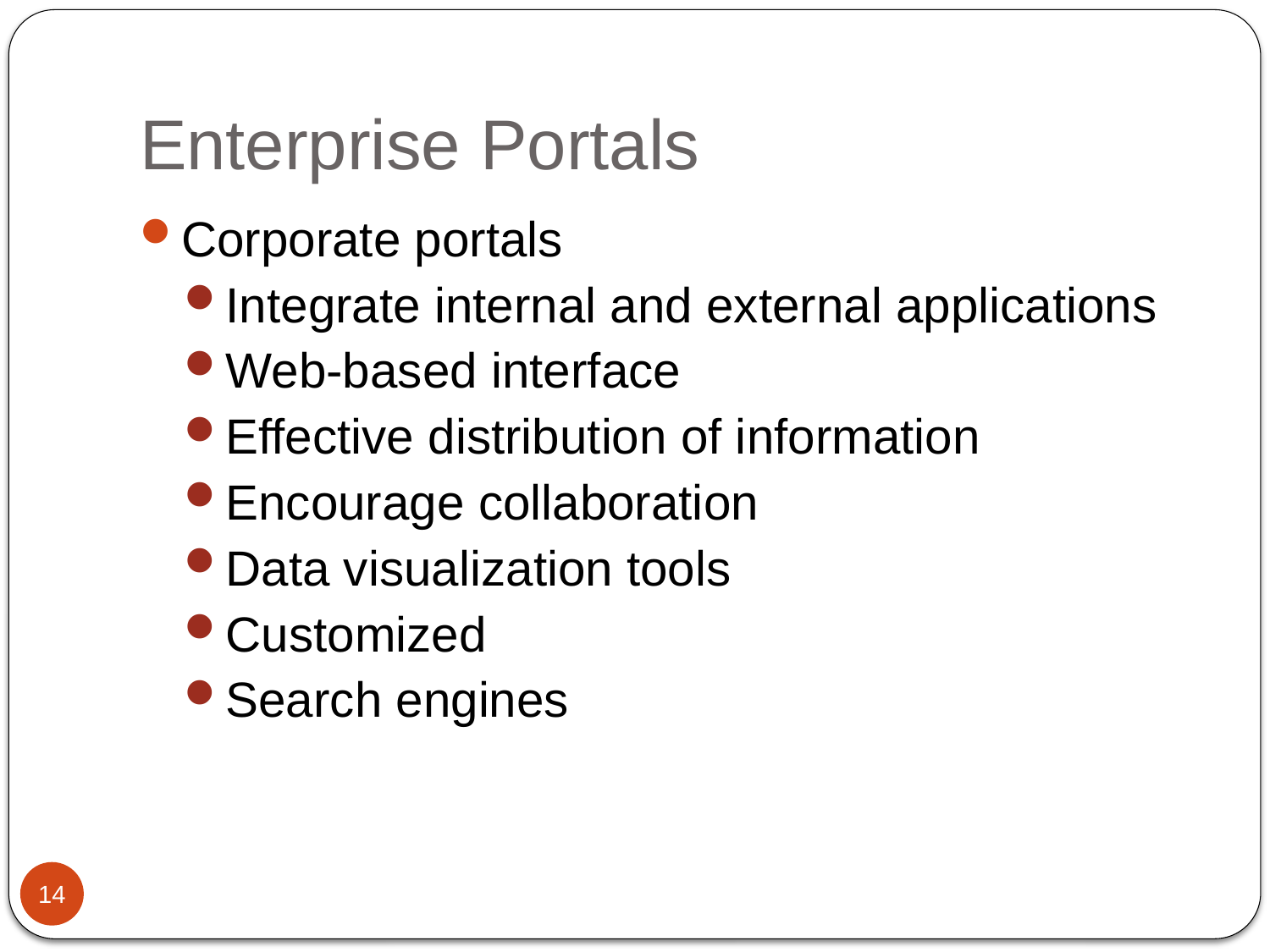

# Enterprise Portals
Corporate portals
Integrate internal and external applications
Web-based interface
Effective distribution of information
Encourage collaboration
Data visualization tools
Customized
Search engines

14